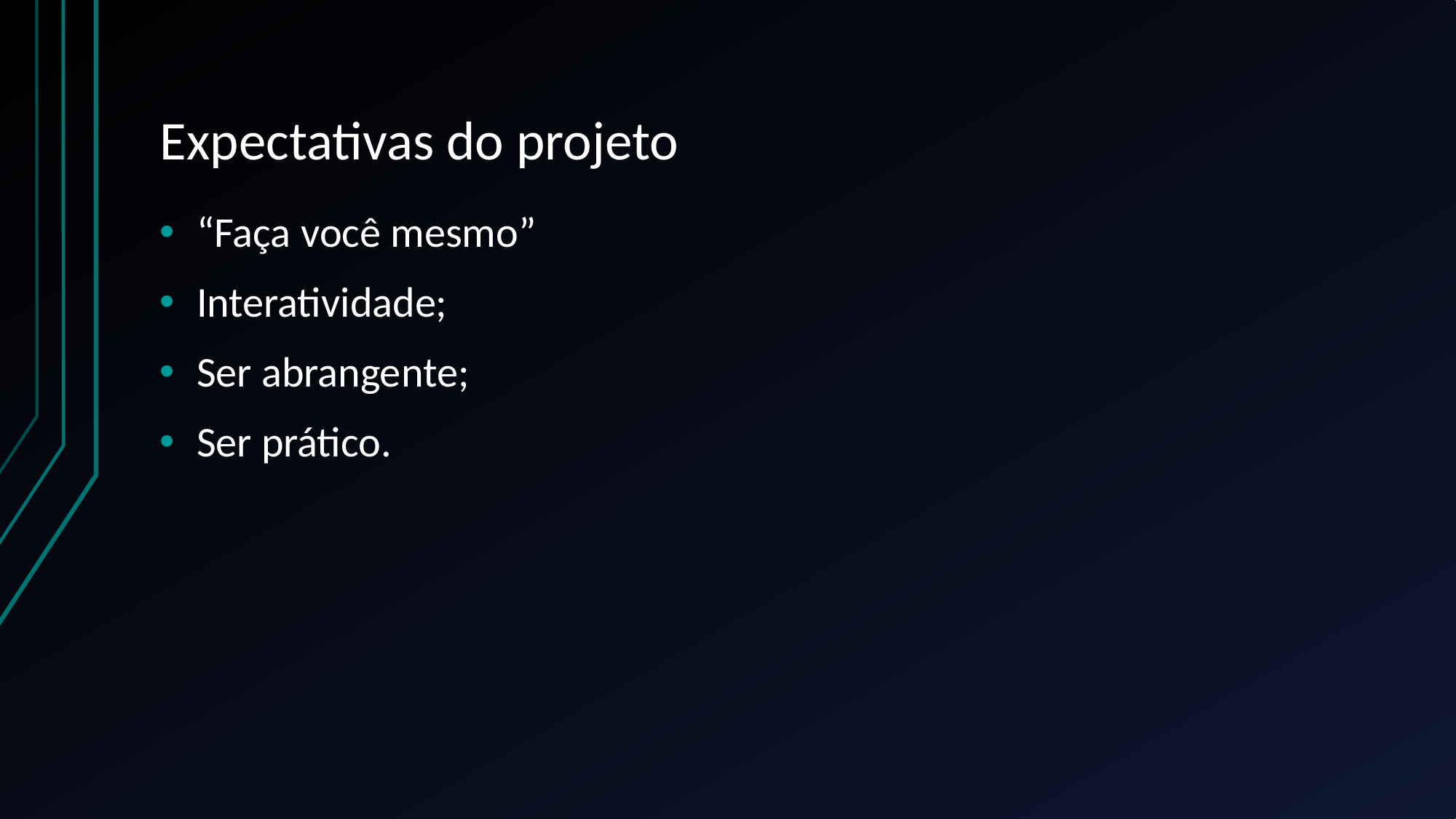

# Expectativas do projeto
“Faça você mesmo”
Interatividade;
Ser abrangente;
Ser prático.